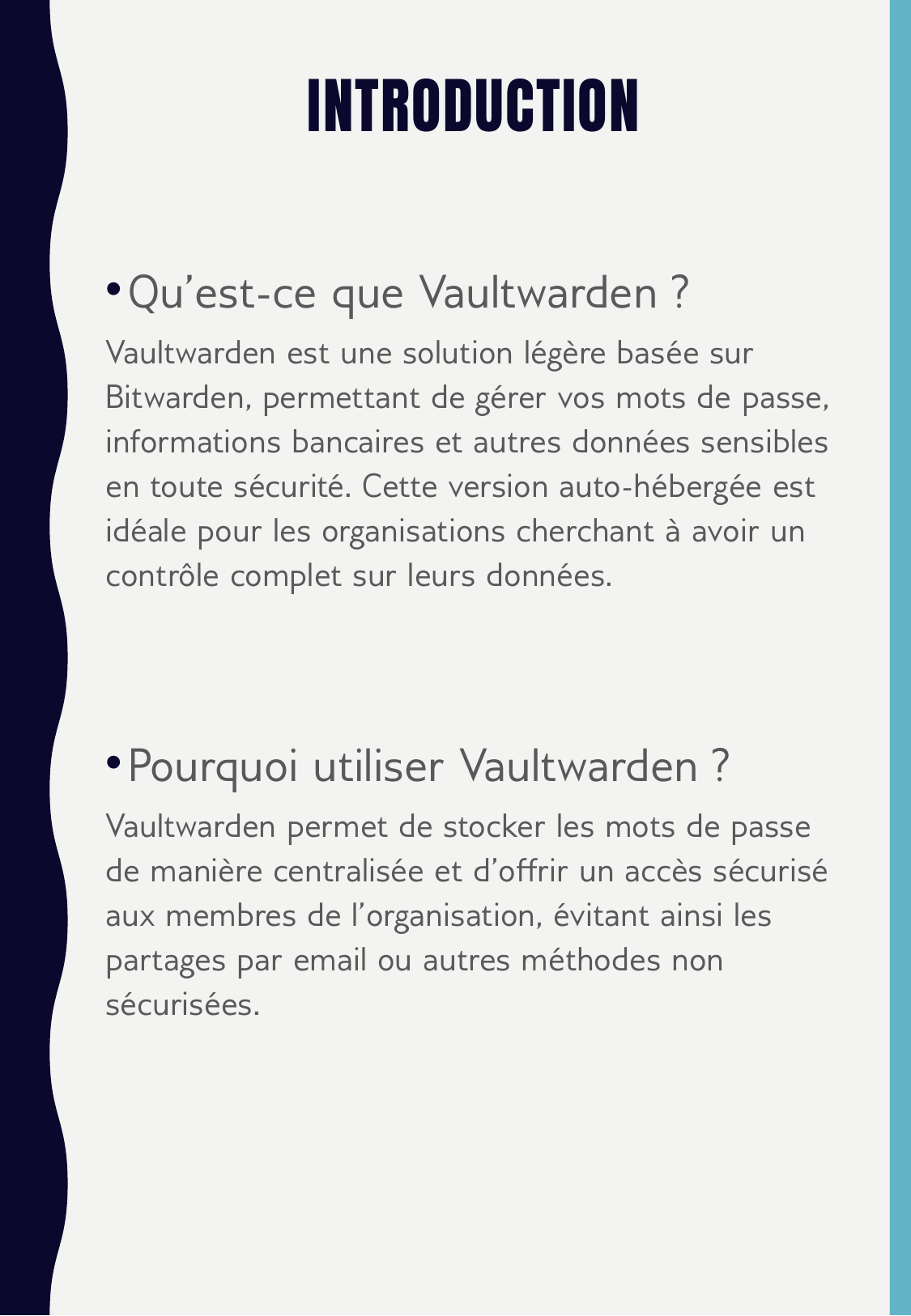

# Introduction
Qu’est-ce que Vaultwarden ?
Vaultwarden est une solution légère basée sur Bitwarden, permettant de gérer vos mots de passe, informations bancaires et autres données sensibles en toute sécurité. Cette version auto-hébergée est idéale pour les organisations cherchant à avoir un contrôle complet sur leurs données.

Pourquoi utiliser Vaultwarden ?
Vaultwarden permet de stocker les mots de passe de manière centralisée et d’offrir un accès sécurisé aux membres de l’organisation, évitant ainsi les partages par email ou autres méthodes non sécurisées.